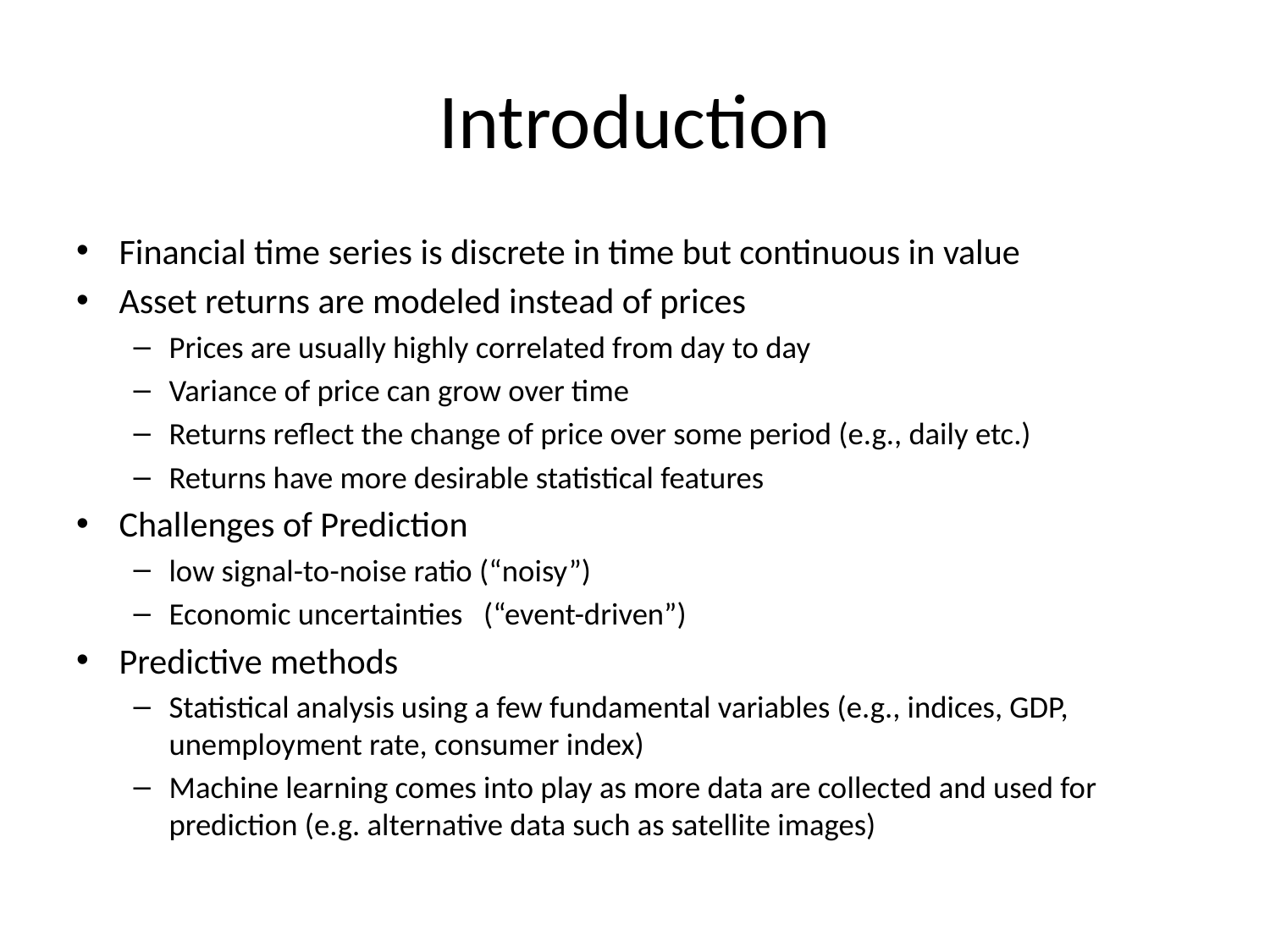

# Introduction
Financial time series is discrete in time but continuous in value
Asset returns are modeled instead of prices
Prices are usually highly correlated from day to day
Variance of price can grow over time
Returns reflect the change of price over some period (e.g., daily etc.)
Returns have more desirable statistical features
Challenges of Prediction
low signal-to-noise ratio (“noisy”)
Economic uncertainties   (“event-driven”)
Predictive methods
Statistical analysis using a few fundamental variables (e.g., indices, GDP, unemployment rate, consumer index)
Machine learning comes into play as more data are collected and used for prediction (e.g. alternative data such as satellite images)